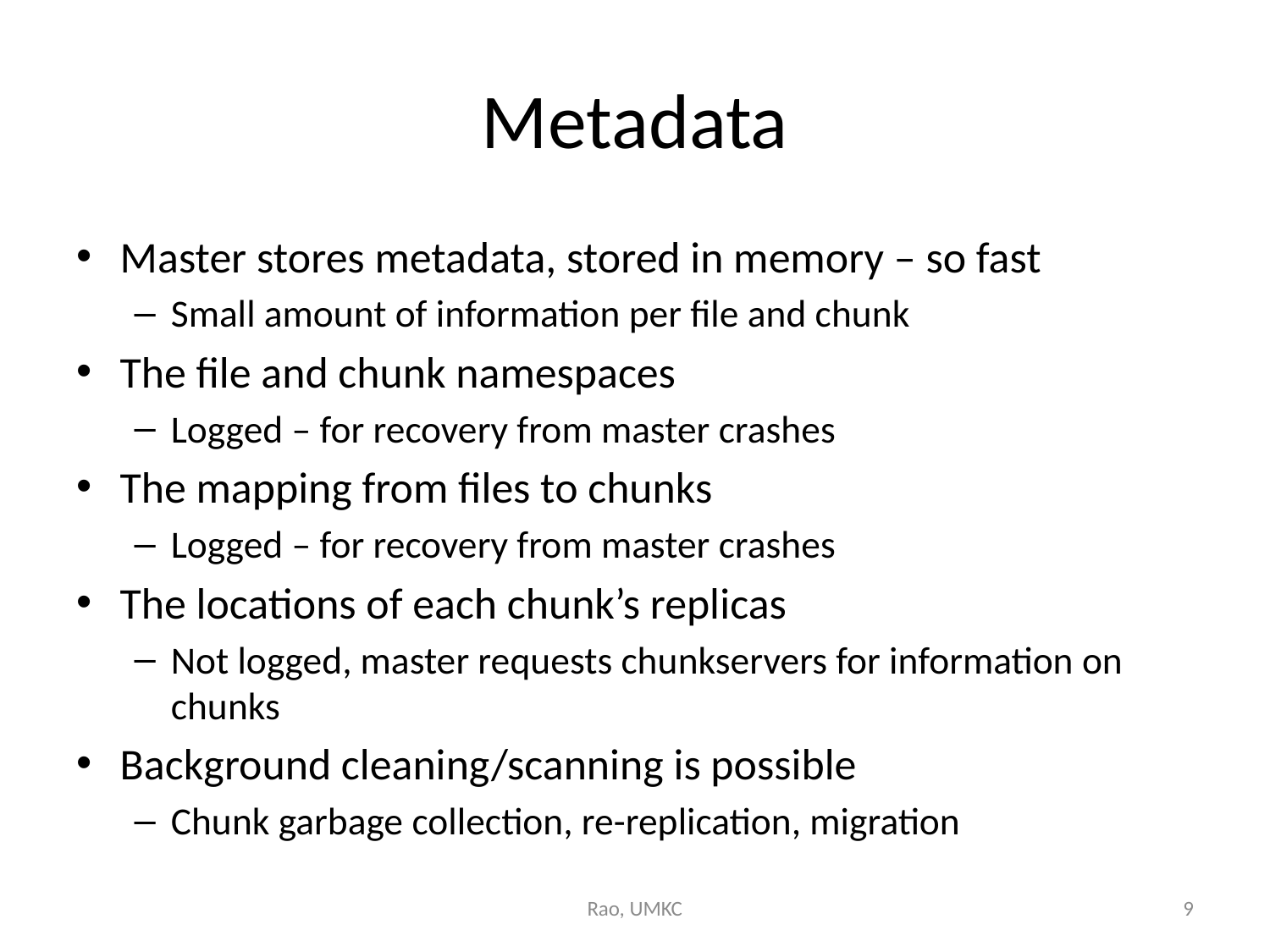

# Metadata
Master stores metadata, stored in memory – so fast
Small amount of information per file and chunk
The file and chunk namespaces
Logged – for recovery from master crashes
The mapping from files to chunks
Logged – for recovery from master crashes
The locations of each chunk’s replicas
Not logged, master requests chunkservers for information on chunks
Background cleaning/scanning is possible
Chunk garbage collection, re-replication, migration
Rao, UMKC
9